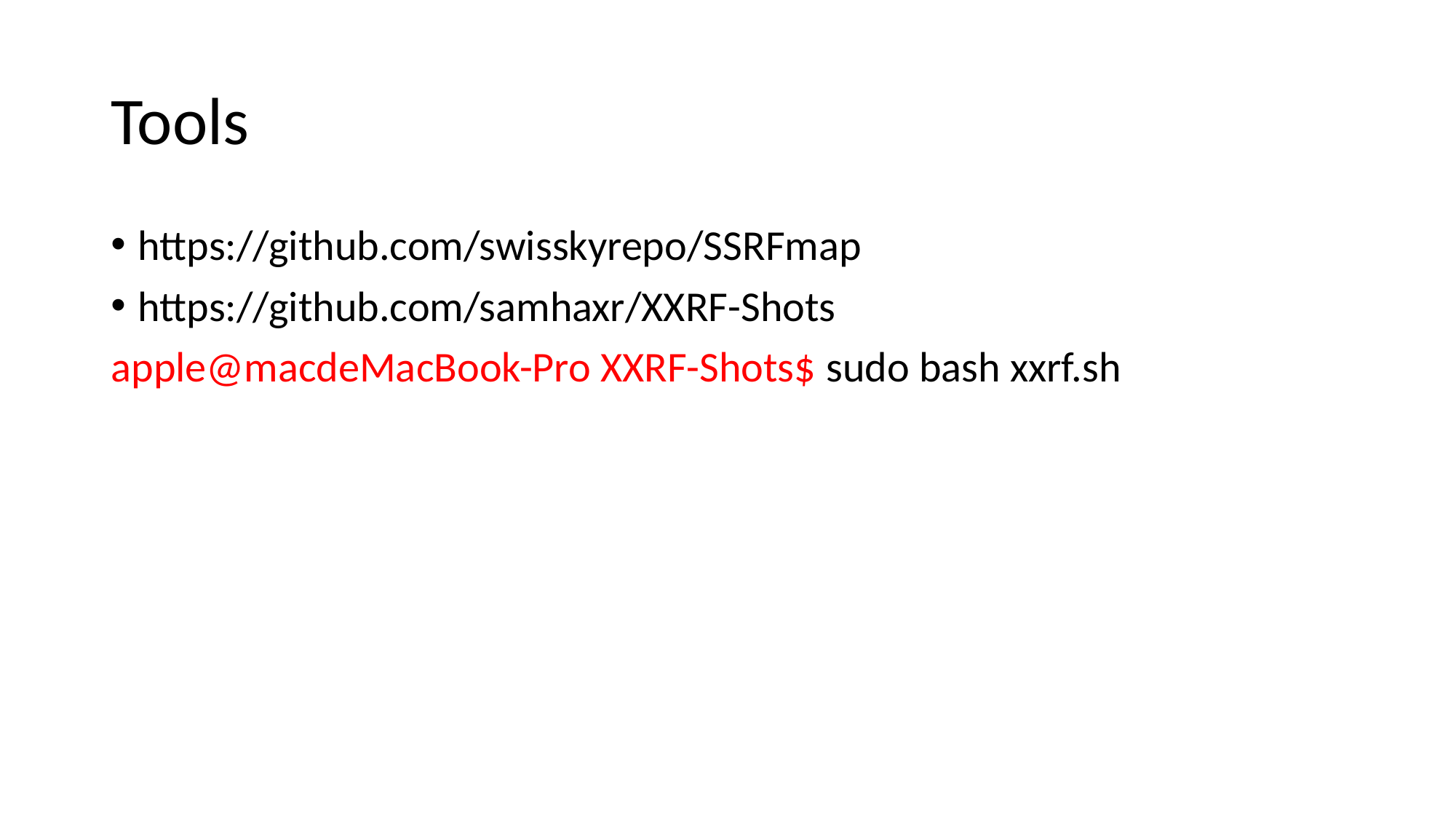

# Tools
https://github.com/swisskyrepo/SSRFmap
https://github.com/samhaxr/XXRF-Shots
apple@macdeMacBook-Pro XXRF-Shots$ sudo bash xxrf.sh